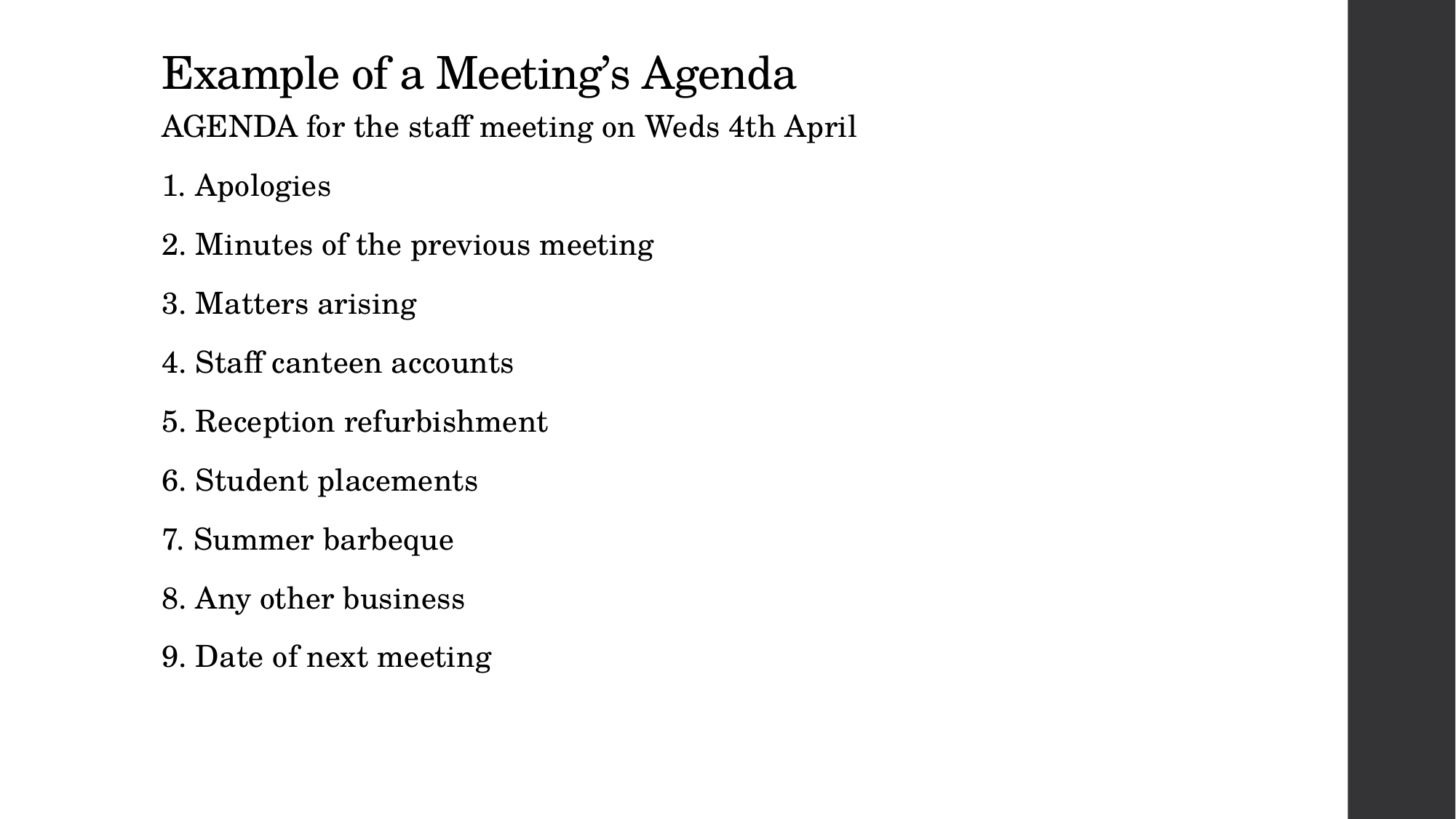

# Example of a Meeting’s Agenda
AGENDA for the staff meeting on Weds 4th April
1. Apologies
2. Minutes of the previous meeting
3. Matters arising
4. Staff canteen accounts
5. Reception refurbishment
6. Student placements
7. Summer barbeque
8. Any other business
9. Date of next meeting